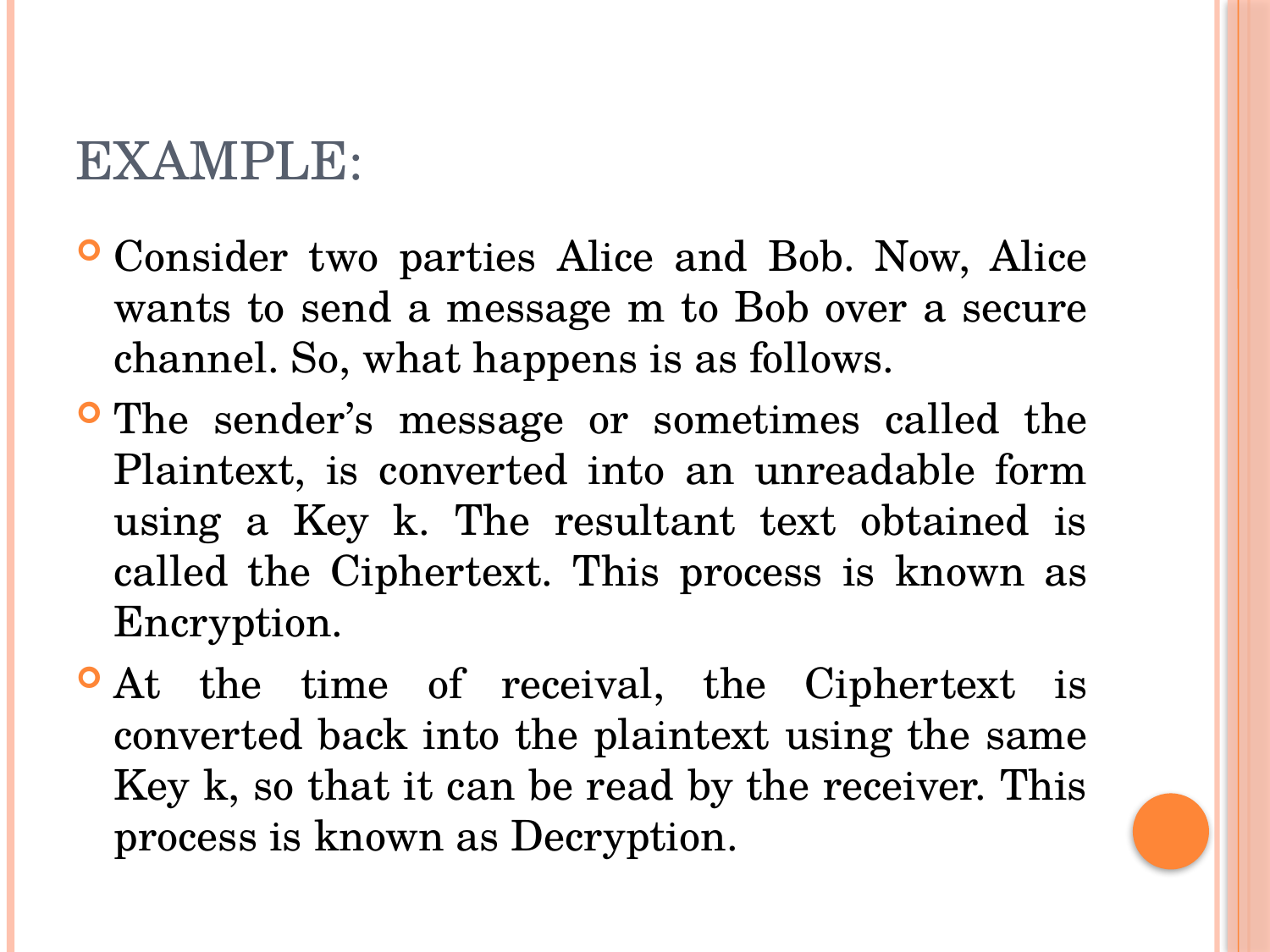

# Example:
Consider two parties Alice and Bob. Now, Alice wants to send a message m to Bob over a secure channel. So, what happens is as follows.
The sender’s message or sometimes called the Plaintext, is converted into an unreadable form using a Key k. The resultant text obtained is called the Ciphertext. This process is known as Encryption.
At the time of receival, the Ciphertext is converted back into the plaintext using the same Key k, so that it can be read by the receiver. This process is known as Decryption.